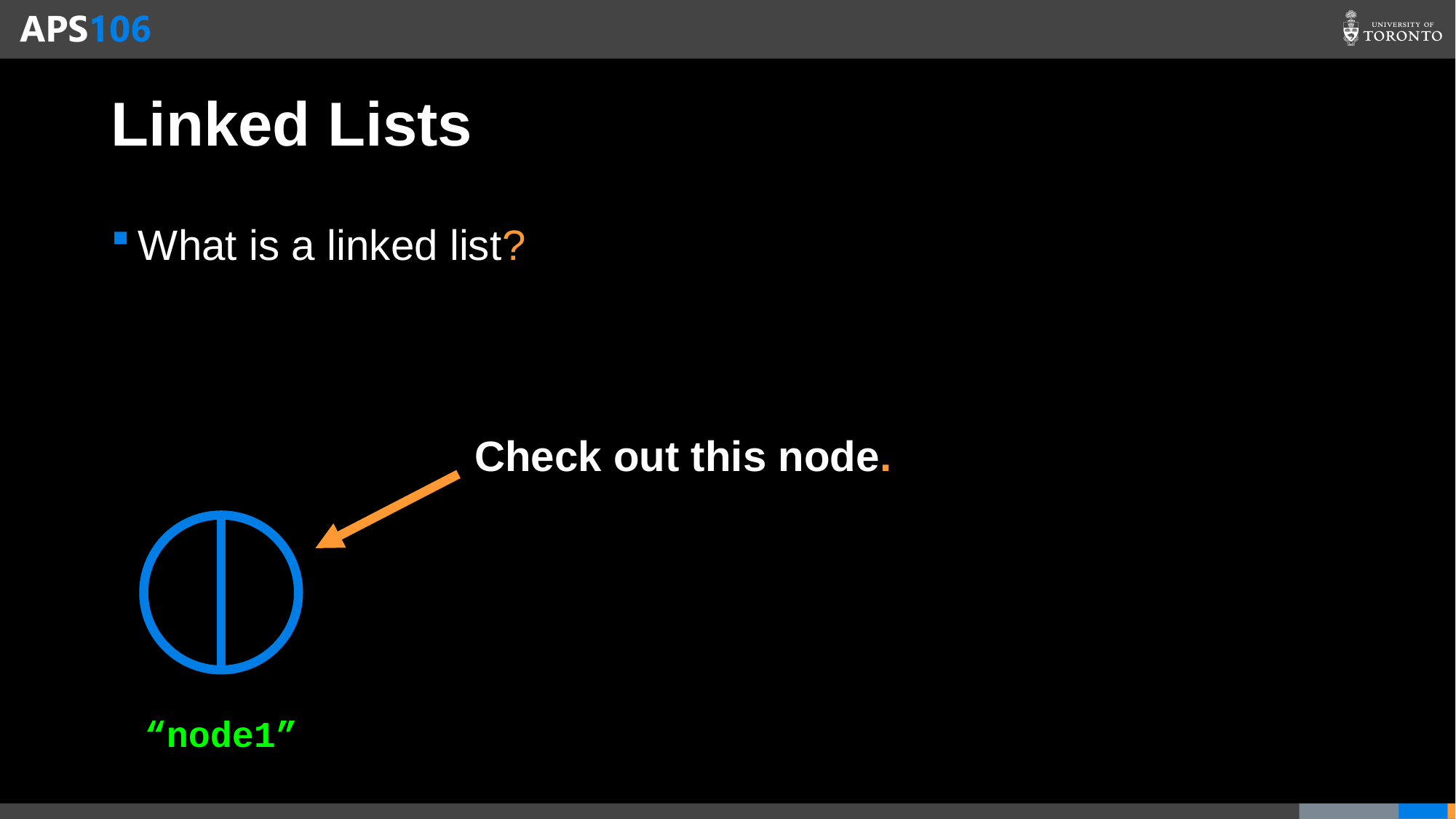

# Linked Lists
What is a linked list?
Check out this node.

“node1”